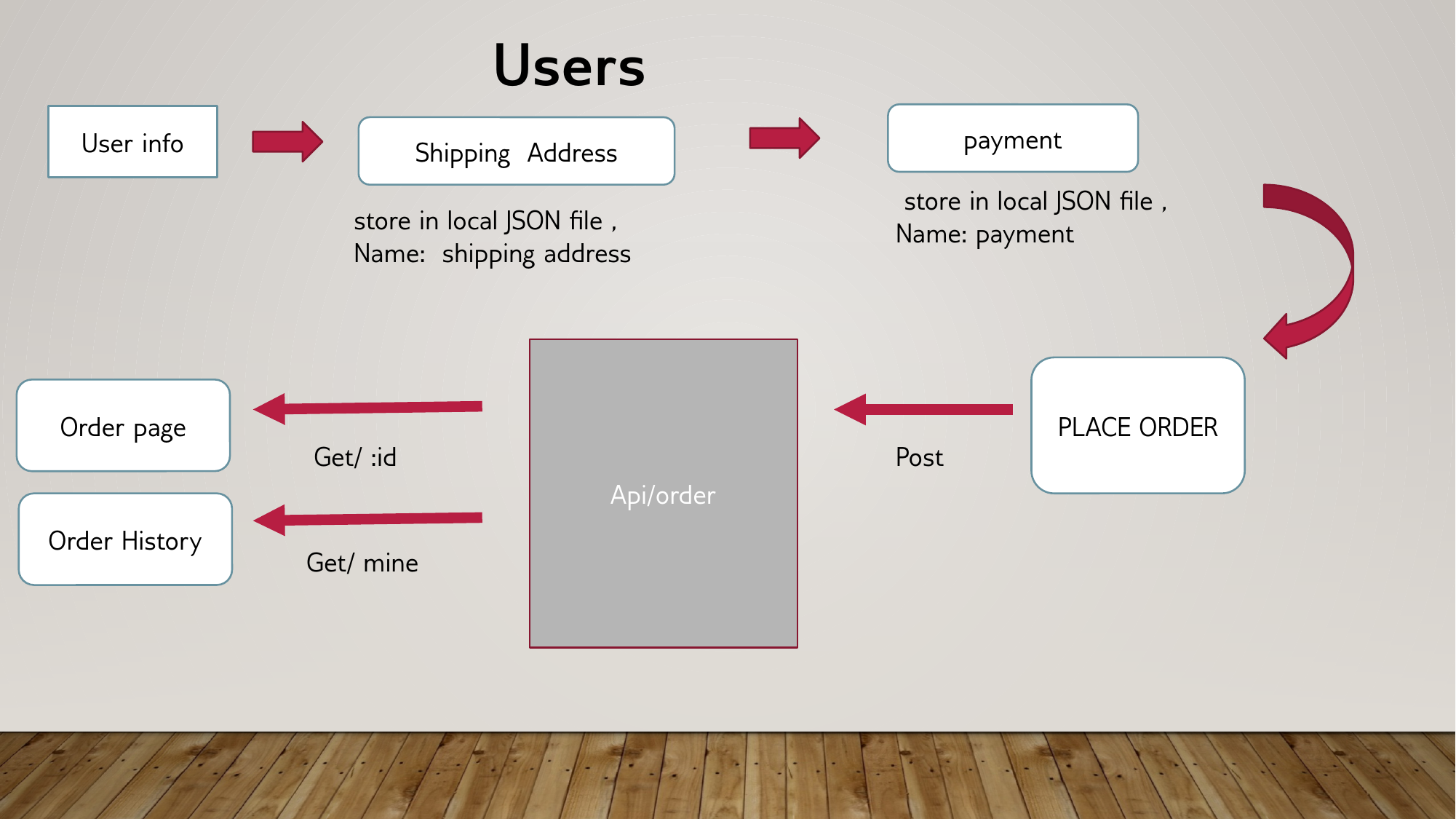

Users
payment
User info
Shipping  Address

 store in local JSON file ,
Name: payment

store in local JSON file ,
Name:  shipping address
Api/order
PLACE ORDER
Order page
Get/ :id
Post
Order History
Get/ mine